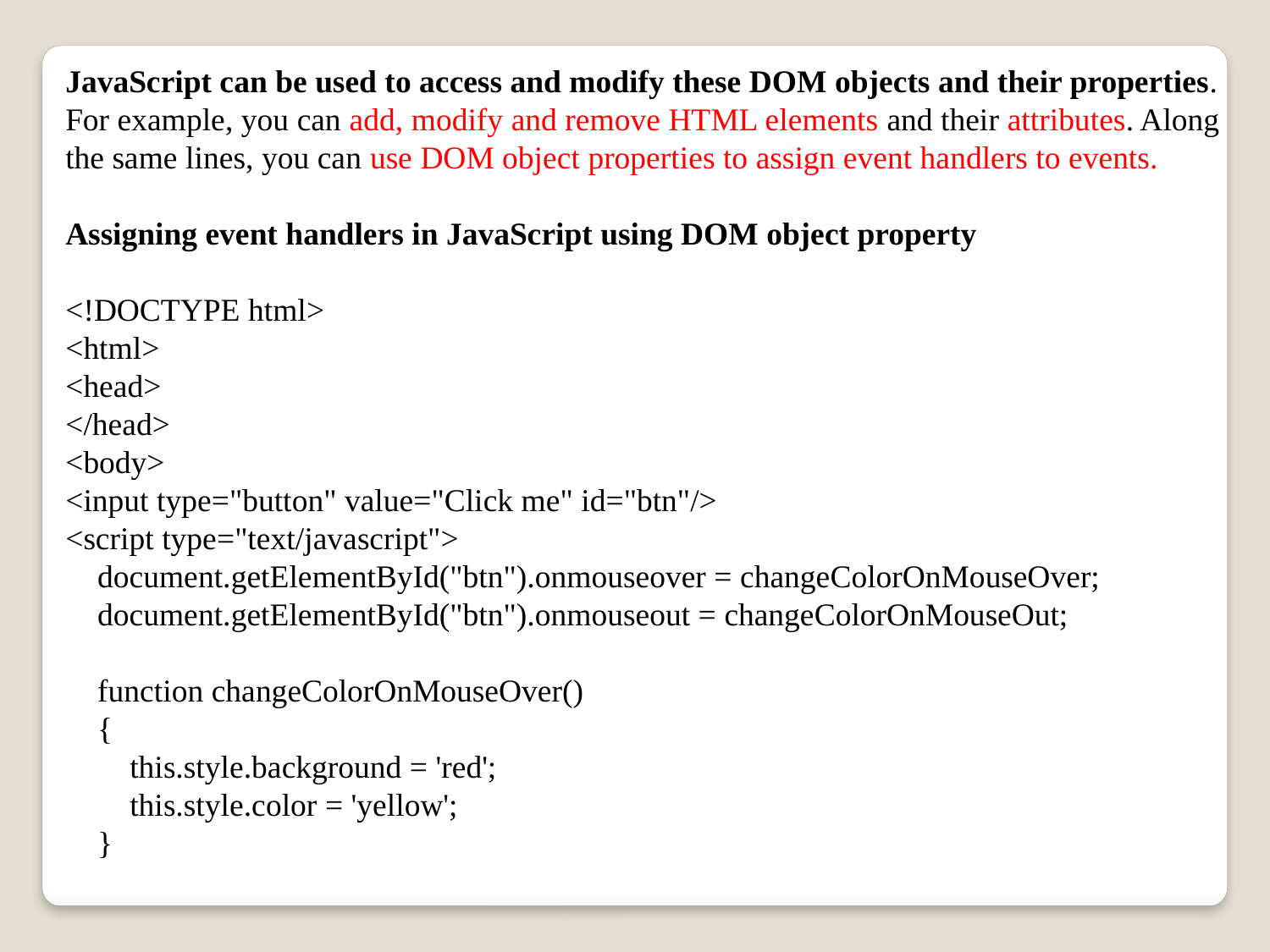

JavaScript can be used to access and modify these DOM objects and their properties. For example, you can add, modify and remove HTML elements and their attributes. Along the same lines, you can use DOM object properties to assign event handlers to events.

Assigning event handlers in JavaScript using DOM object property

<!DOCTYPE html>
<html>
<head>
</head>
<body>
<input type="button" value="Click me" id="btn"/>
<script type="text/javascript">
    document.getElementById("btn").onmouseover = changeColorOnMouseOver;
    document.getElementById("btn").onmouseout = changeColorOnMouseOut;

    function changeColorOnMouseOver()
    {
        this.style.background = 'red';
        this.style.color = 'yellow';
    }